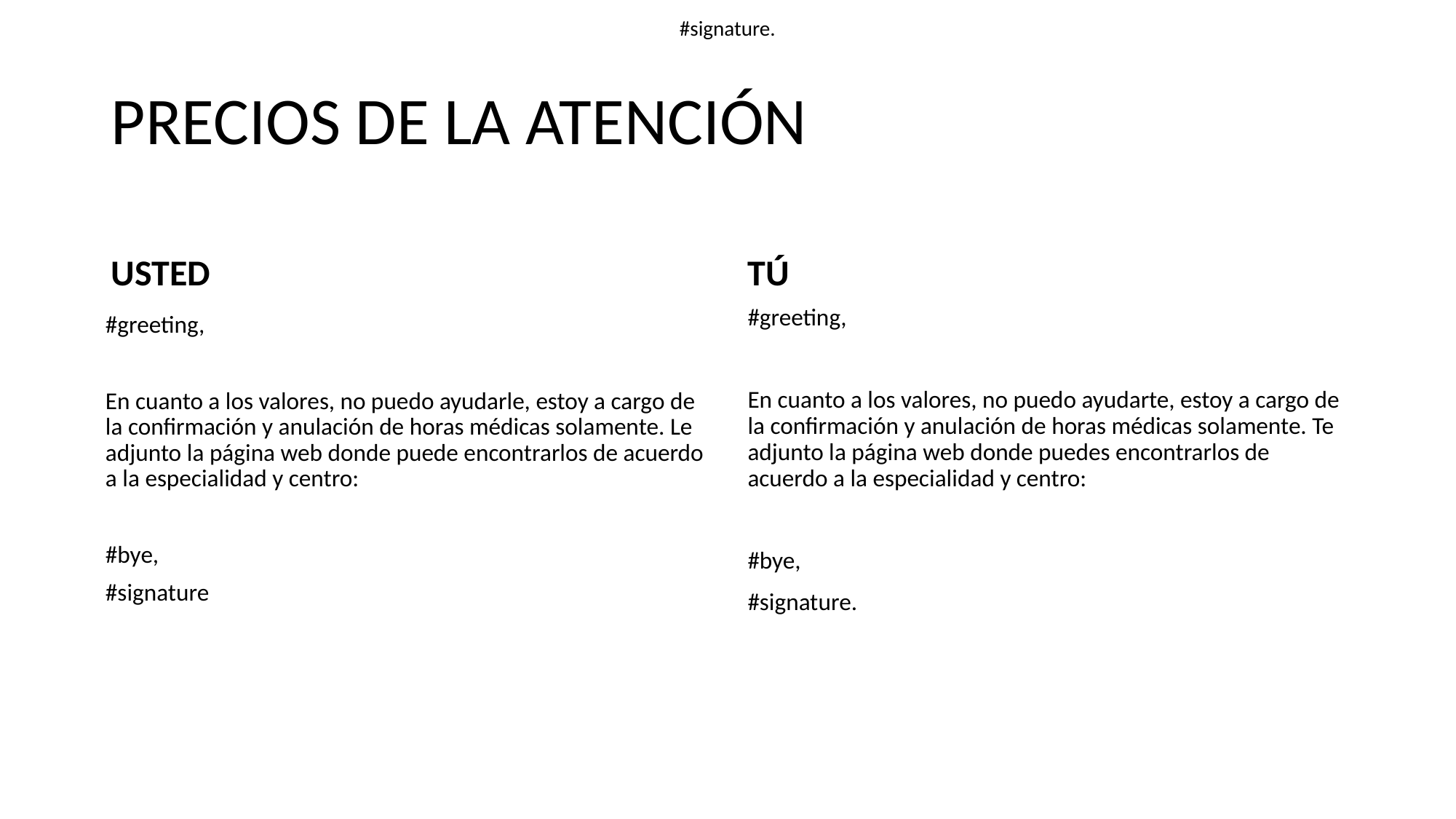

#signature.
# PRECIOS DE LA ATENCIÓN
USTED
TÚ
#greeting,

En cuanto a los valores, no puedo ayudarte, estoy a cargo de la confirmación y anulación de horas médicas solamente. Te adjunto la página web donde puedes encontrarlos de acuerdo a la especialidad y centro:

#bye,
#signature.

| #greeting,   En cuanto a los valores, no puedo ayudarle, estoy a cargo de la confirmación y anulación de horas médicas solamente. Le adjunto la página web donde puede encontrarlos de acuerdo a la especialidad y centro:   #bye, #signature |
| --- |